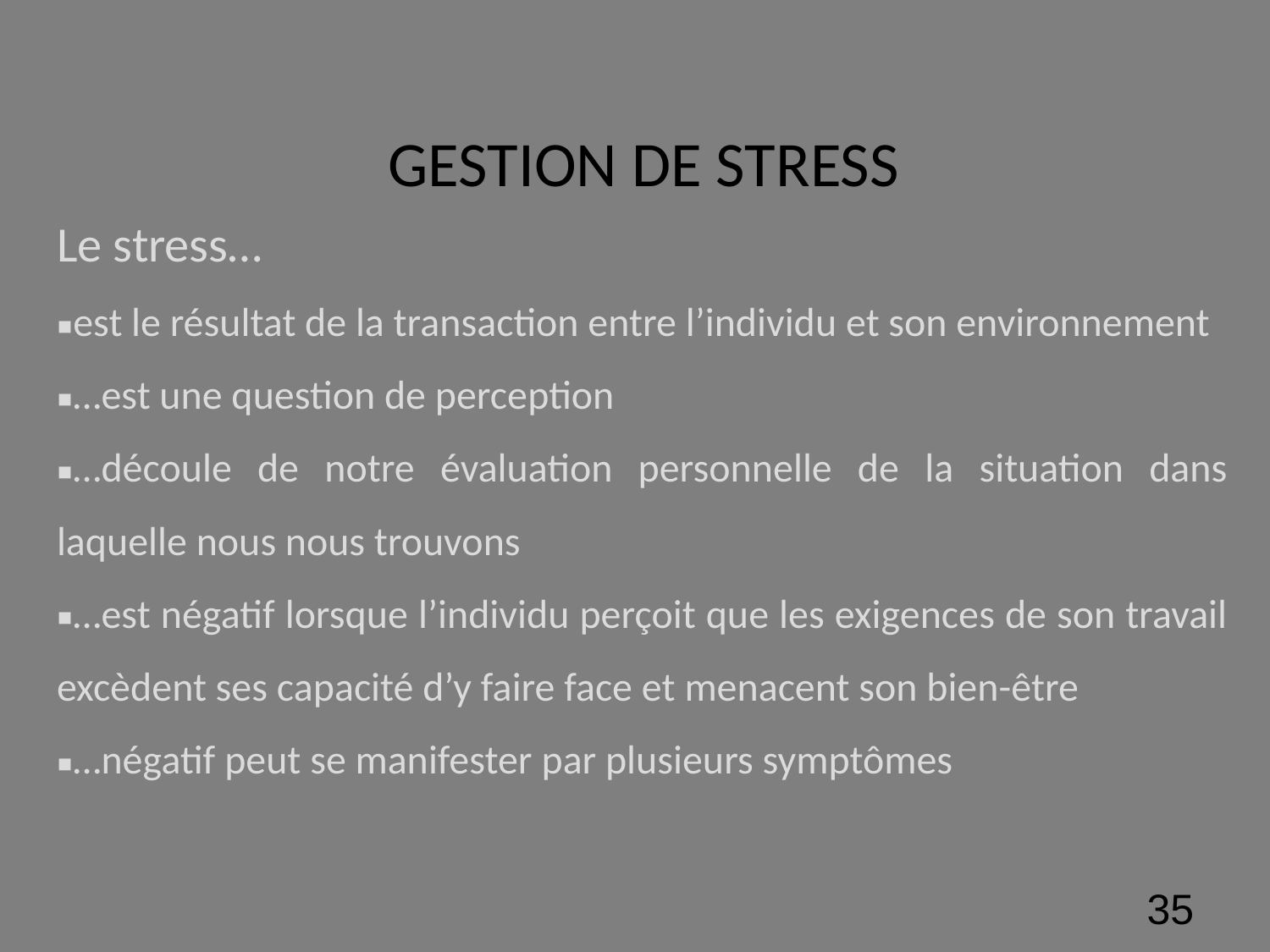

# GESTION DE STRESS
Le stress…
est le résultat de la transaction entre l’individu et son environnement
…est une question de perception
…découle de notre évaluation personnelle de la situation dans laquelle nous nous trouvons
…est négatif lorsque l’individu perçoit que les exigences de son travail excèdent ses capacité d’y faire face et menacent son bien-être
…négatif peut se manifester par plusieurs symptômes

35